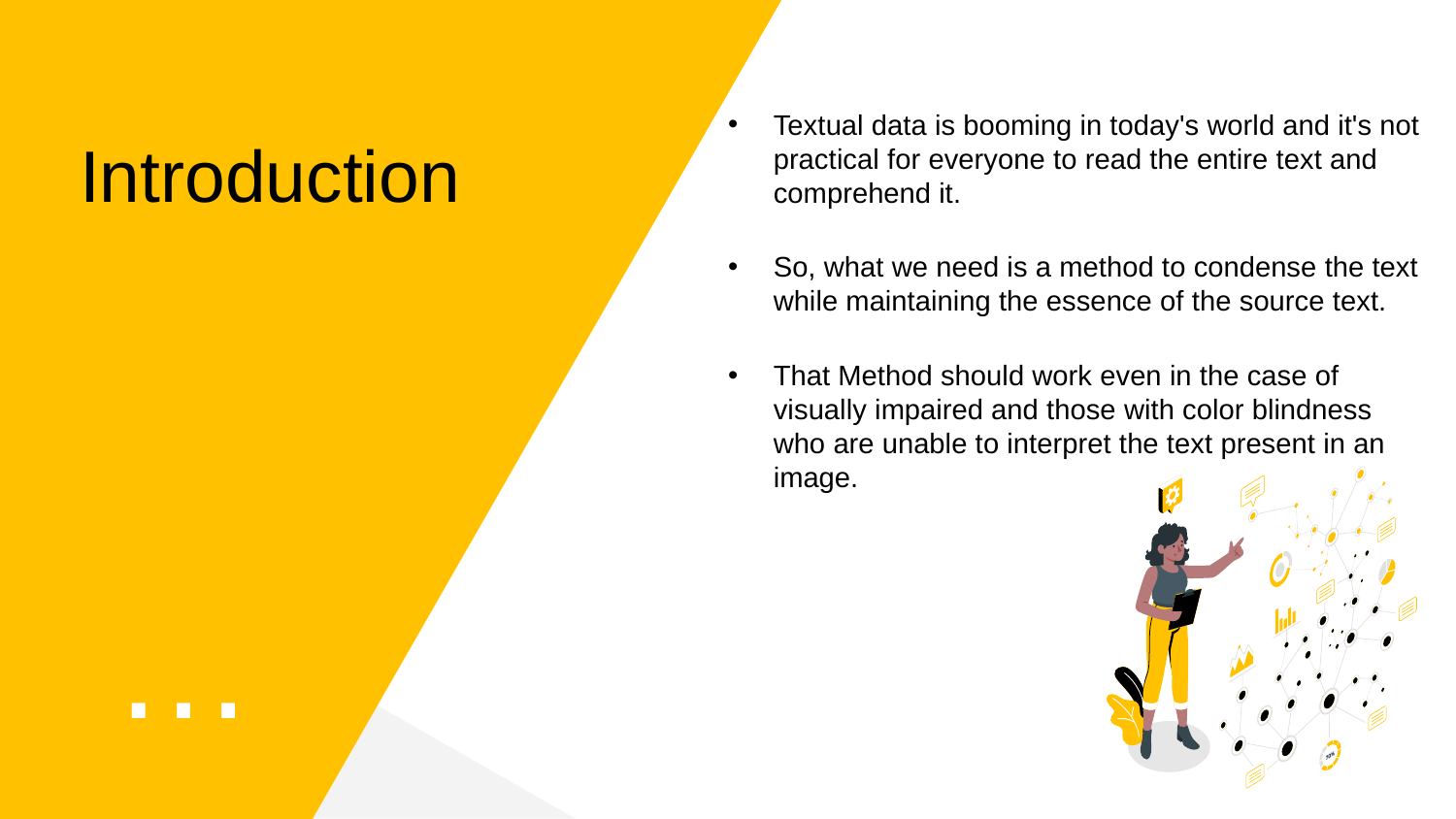

Textual data is booming in today's world and it's not practical for everyone to read the entire text and comprehend it.
So, what we need is a method to condense the text while maintaining the essence of the source text.
That Method should work even in the case of visually impaired and those with color blindness who are unable to interpret the text present in an image.
# Introduction

…